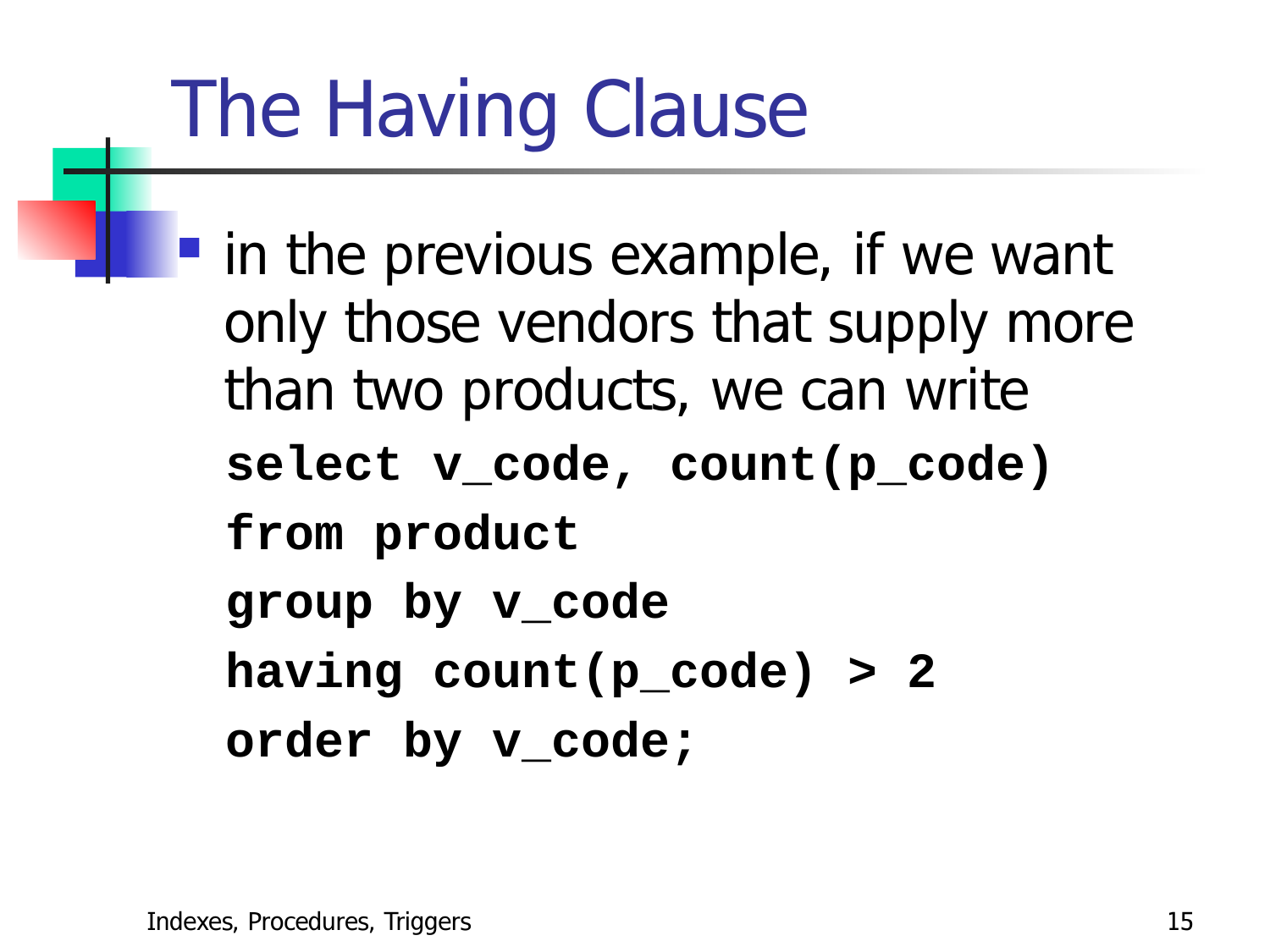

# The Having Clause
in the previous example, if we want only those vendors that supply more than two products, we can write
select v_code, count(p_code)
from product
group by v_code
having count(p_code) > 2
order by v_code;
Indexes, Procedures, Triggers
15